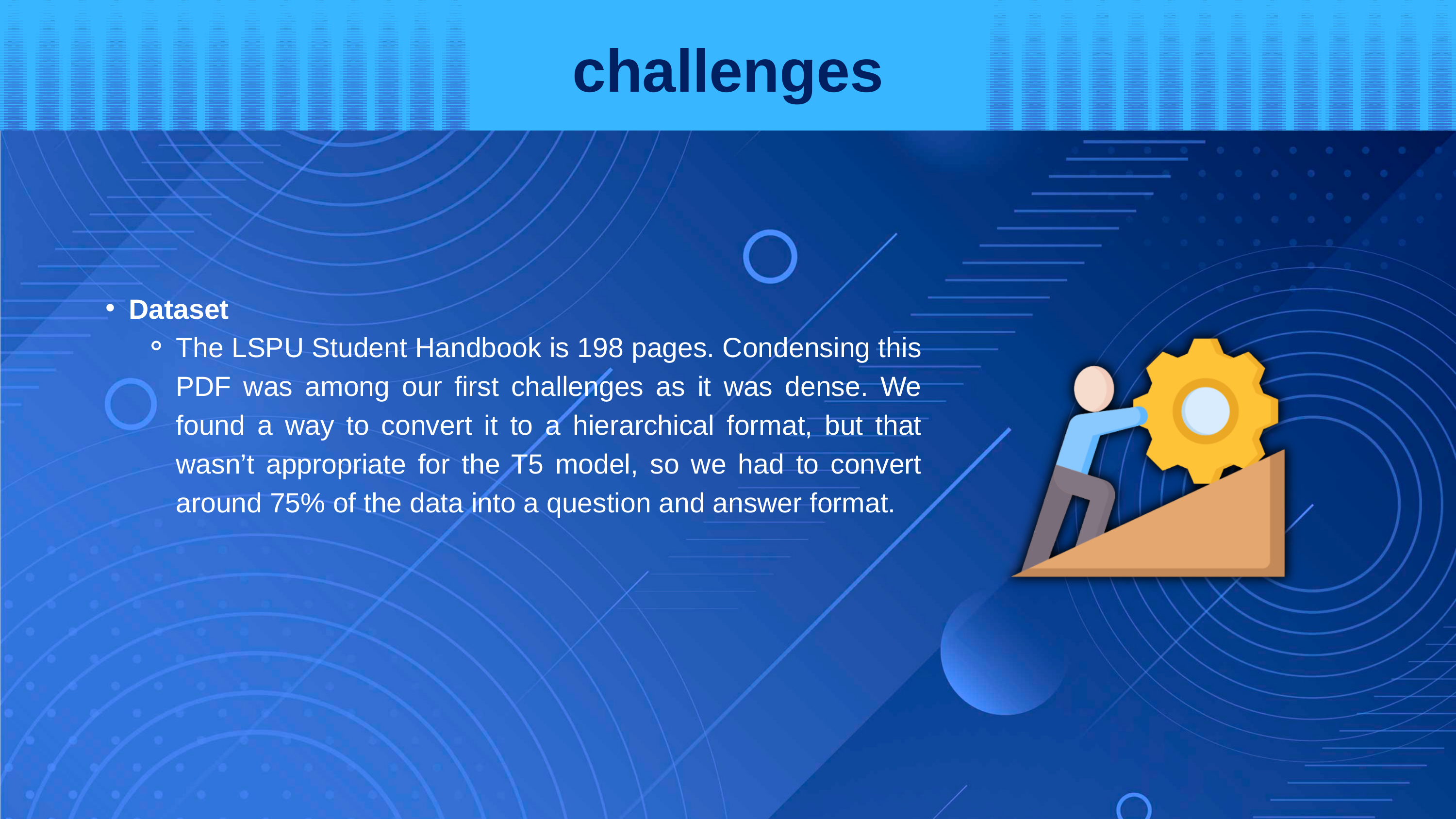

challenges
Dataset
The LSPU Student Handbook is 198 pages. Condensing this PDF was among our first challenges as it was dense. We found a way to convert it to a hierarchical format, but that wasn’t appropriate for the T5 model, so we had to convert around 75% of the data into a question and answer format.